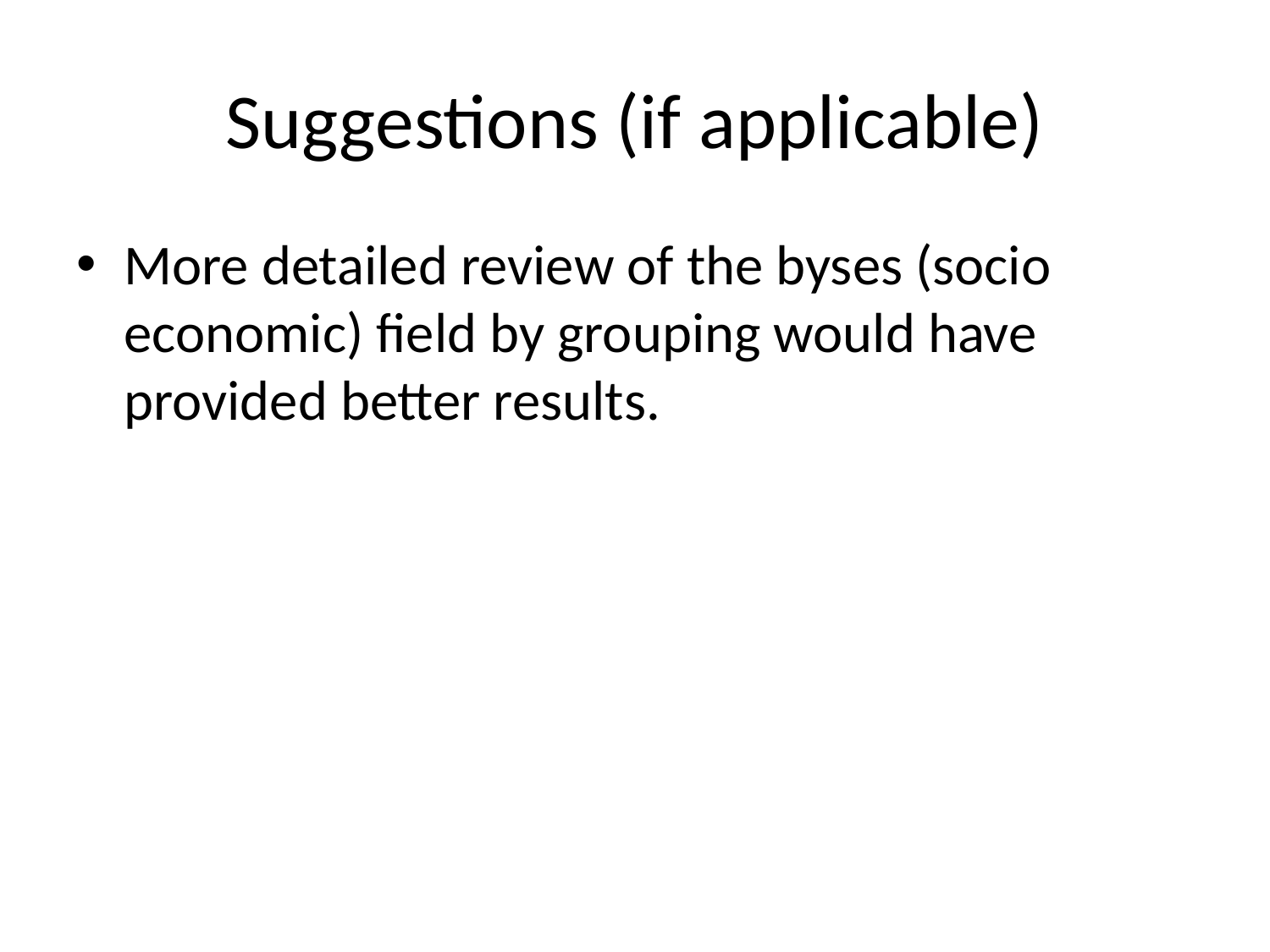

# Suggestions (if applicable)
More detailed review of the byses (socio economic) field by grouping would have provided better results.